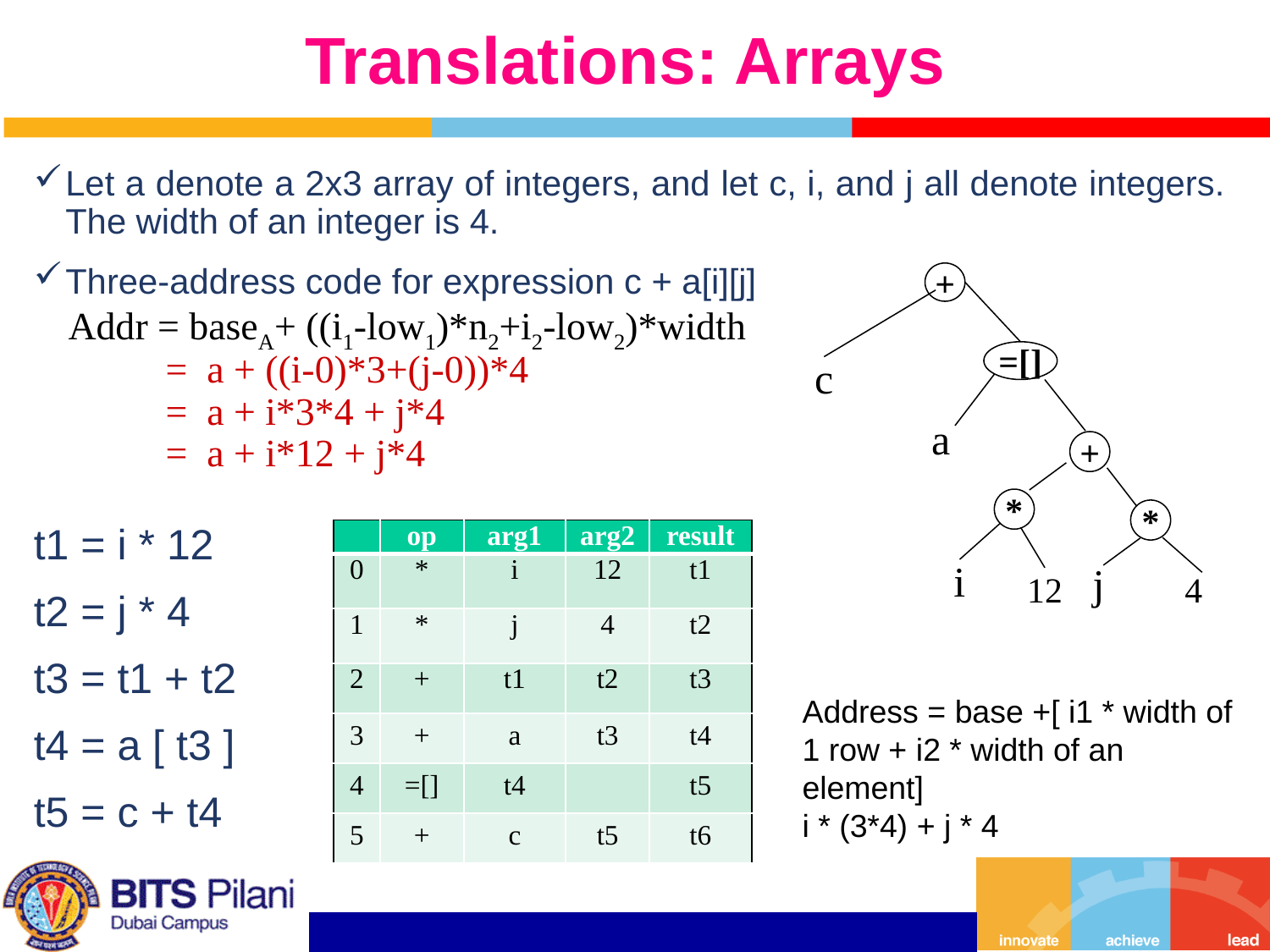

# Translations: Arrays
Let a denote a 2x3 array of integers, and let c, i, and j all denote integers. The width of an integer is 4.
Three-address code for expression c + a[i][j]

t1 = i * 12
t2 = j * 4
t3 = t1 + t2
t4 = a [ t3 ]
t5 = c + t4
+
=[]
c
a
+
*
*
i
j
4
12
Addr = baseA+ ((i1-low1)*n2+i2-low2)*width
          =  a + ((i-0)*3+(j-0))*4
          =  a + i*3*4 + j*4
          =  a + i*12 + j*4
|  | op | arg1 | arg2 | result |
| --- | --- | --- | --- | --- |
| 0 | \* | i | 12 | t1 |
| 1 | \* | j | 4 | t2 |
| 2 | + | t1 | t2 | t3 |
| 3 | + | a | t3 | t4 |
| 4 | =[] | t4 |  | t5 |
| 5 | + | c | t5 | t6 |
Address = base +[ i1 * width of 1 row + i2 * width of an element]
i * (3*4) + j * 4
36